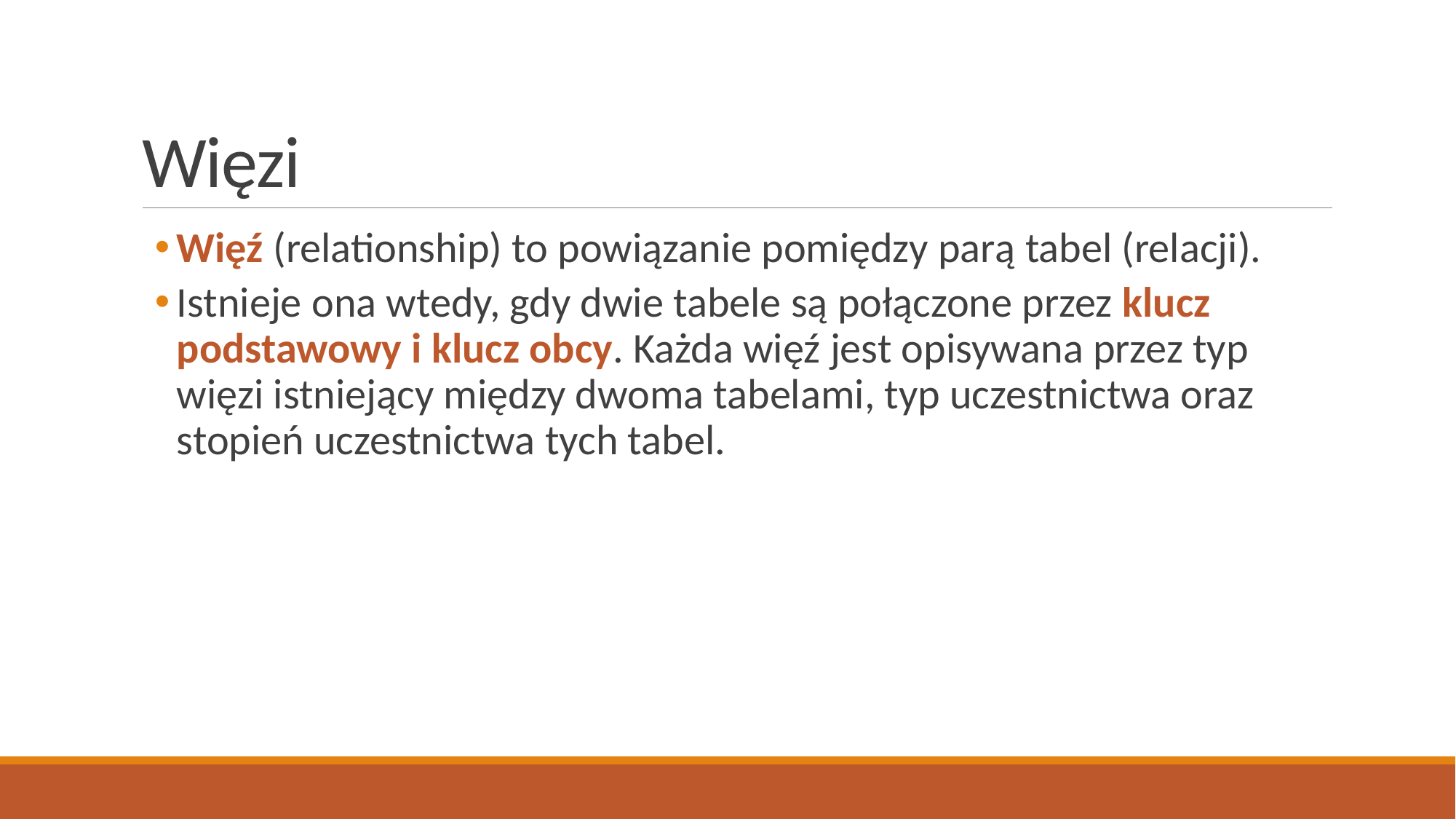

# Więzi
Więź (relationship) to powiązanie pomiędzy parą tabel (relacji).
Istnieje ona wtedy, gdy dwie tabele są połączone przez klucz podstawowy i klucz obcy. Każda więź jest opisywana przez typ więzi istniejący między dwoma tabelami, typ uczestnictwa oraz stopień uczestnictwa tych tabel.